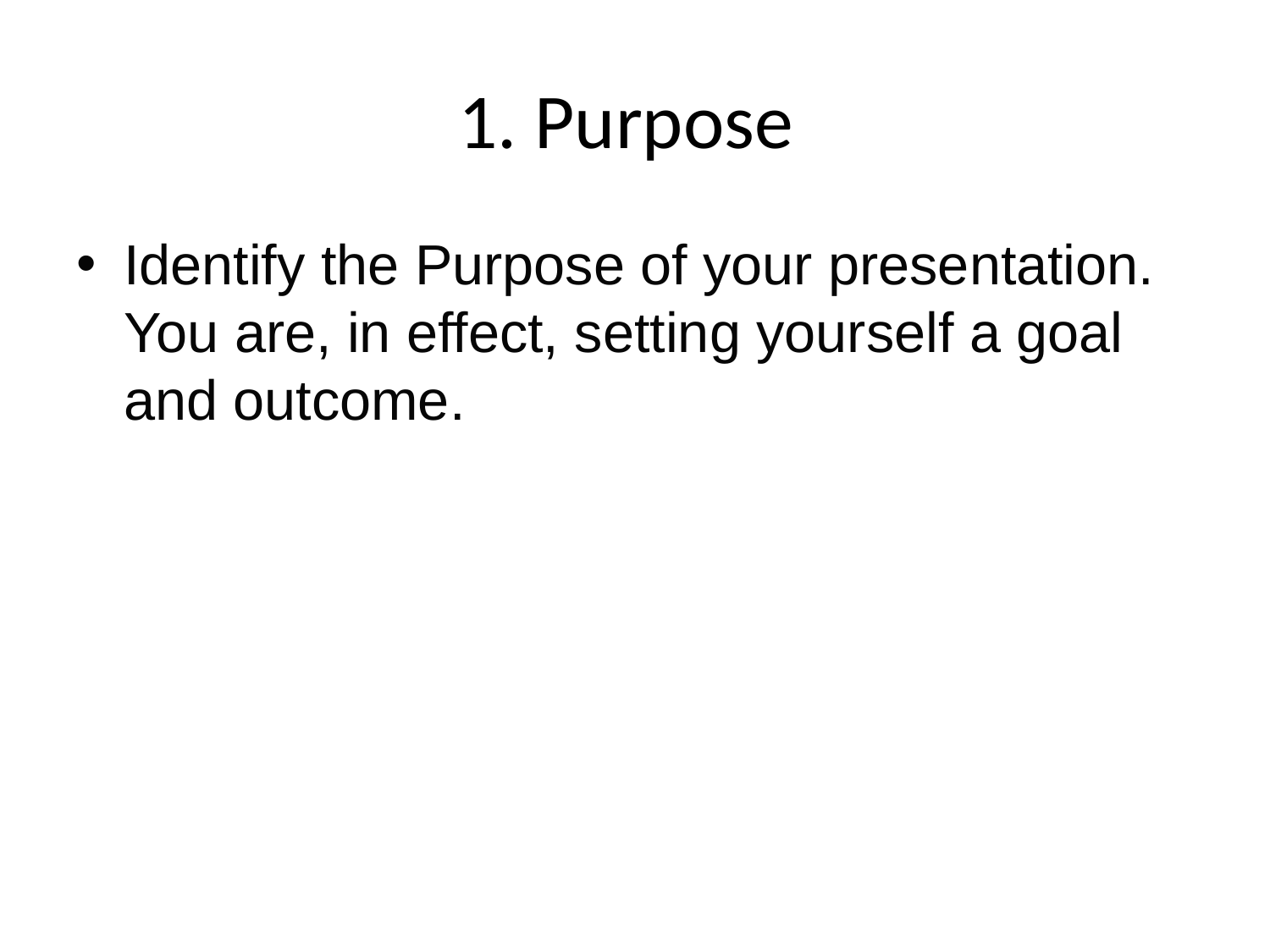

# 1. Purpose
Identify the Purpose of your presentation. You are, in effect, setting yourself a goal and outcome.